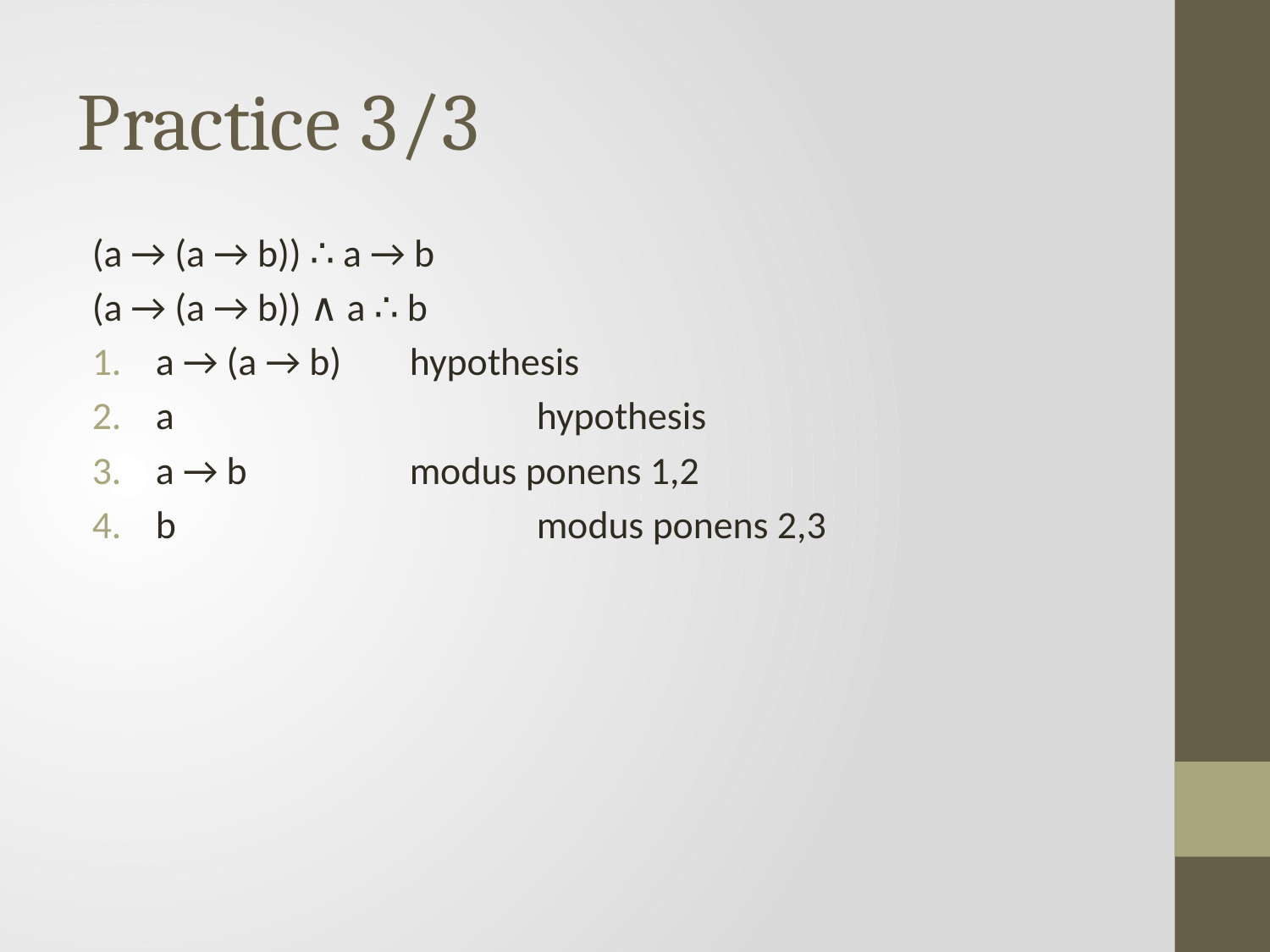

# Practice 3/3
(a → (a → b)) ∴ a → b
(a → (a → b)) ∧ a ∴ b
a → (a → b) 	hypothesis
a			hypothesis
a → b 		modus ponens 1,2
b			modus ponens 2,3